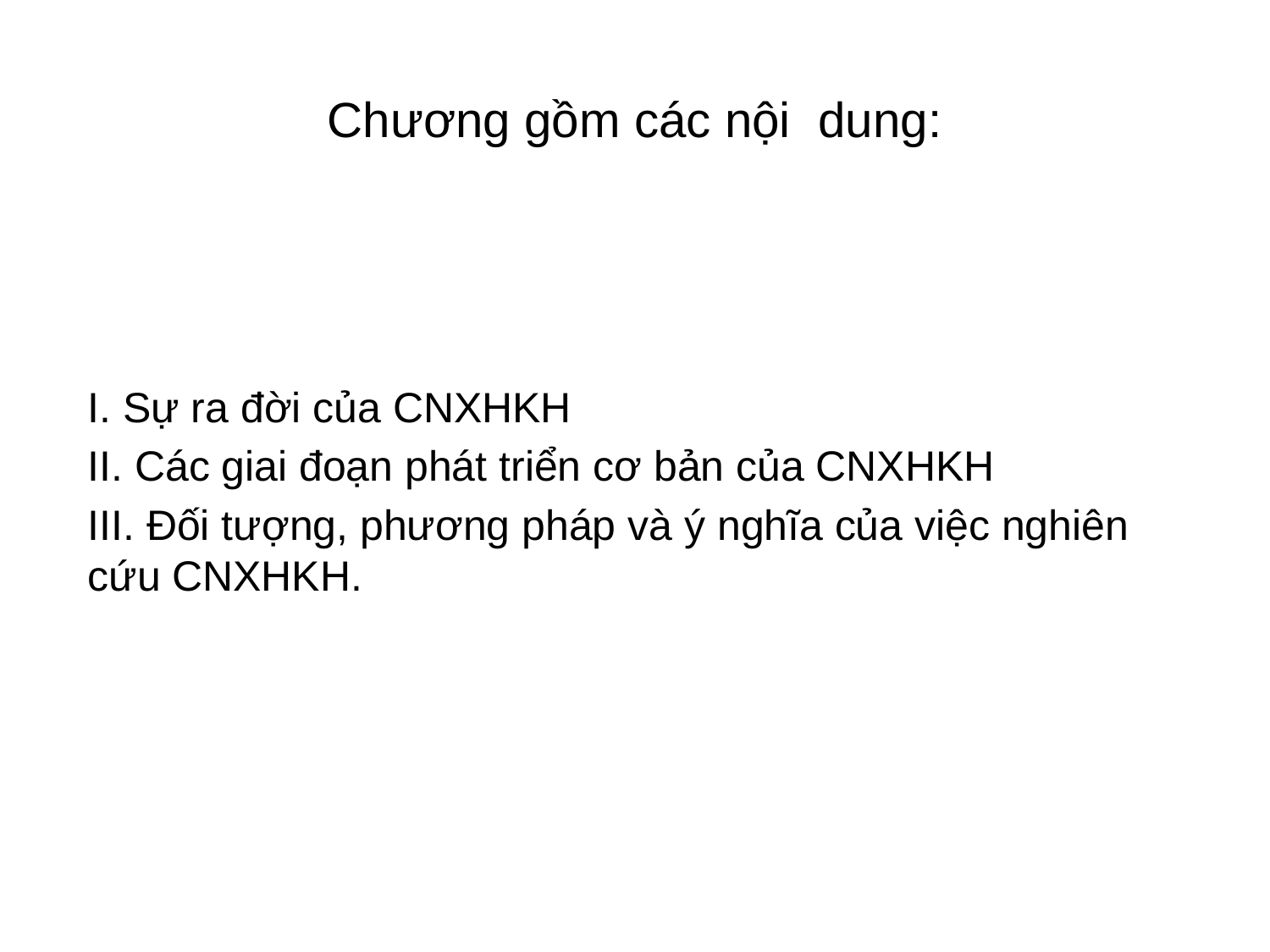

# Chương gồm các nội  dung:

I. Sự ra đời của CNXHKH
II. Các giai đoạn phát triển cơ bản của CNXHKH
III. Đối tượng, phương pháp và ý nghĩa của việc nghiên cứu CNXHKH.